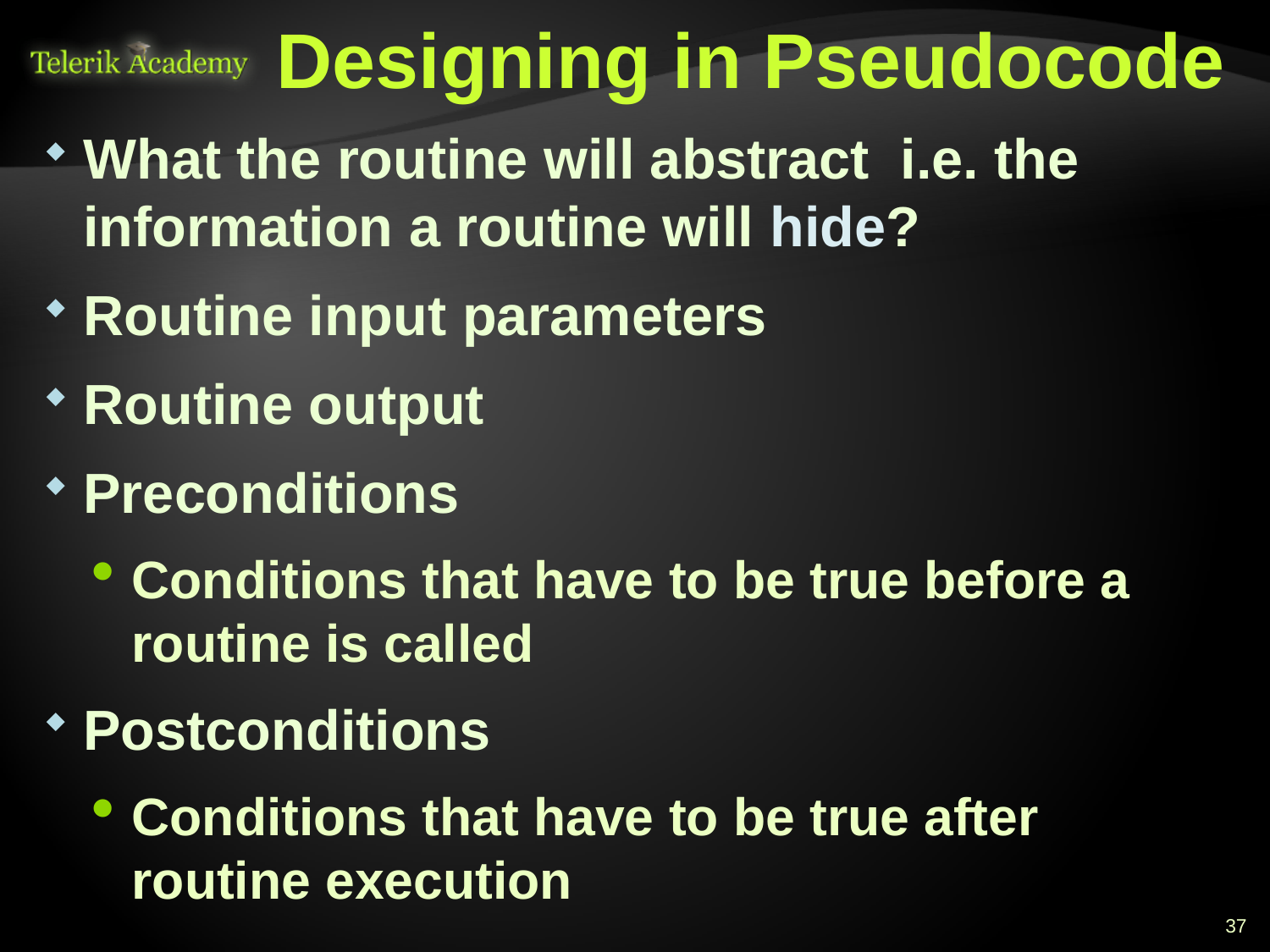

# Designing in Pseudocode
What the routine will abstract  i.e. the information a routine will hide?
Routine input parameters
Routine output
Preconditions
Conditions that have to be true before a routine is called
Postconditions
Conditions that have to be true after routine execution
37